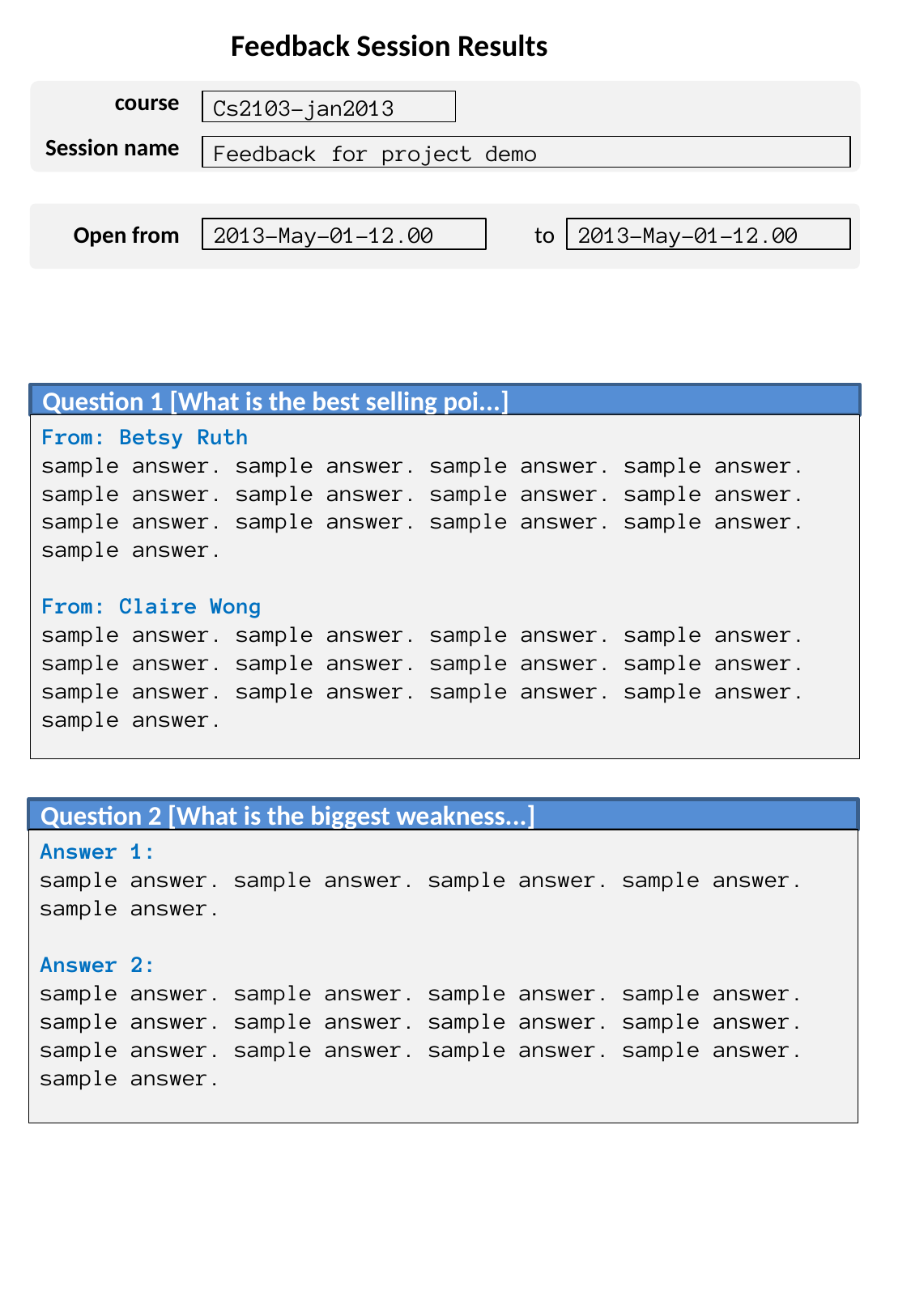

Feedback Session Results

course
Cs2103-jan2013
Session name
Feedback for project demo

Open from
to
2013-May-01-12.00
2013-May-01-12.00
Question 1 [What is the best selling poi...]
From: Betsy Ruth
sample answer. sample answer. sample answer. sample answer. sample answer. sample answer. sample answer. sample answer. sample answer. sample answer. sample answer. sample answer. sample answer.

From: Claire Wong
sample answer. sample answer. sample answer. sample answer. sample answer. sample answer. sample answer. sample answer. sample answer. sample answer. sample answer. sample answer. sample answer.

Question 2 [What is the biggest weakness...]
Answer 1:
sample answer. sample answer. sample answer. sample answer. sample answer.

Answer 2:
sample answer. sample answer. sample answer. sample answer. sample answer. sample answer. sample answer. sample answer. sample answer. sample answer. sample answer. sample answer. sample answer.